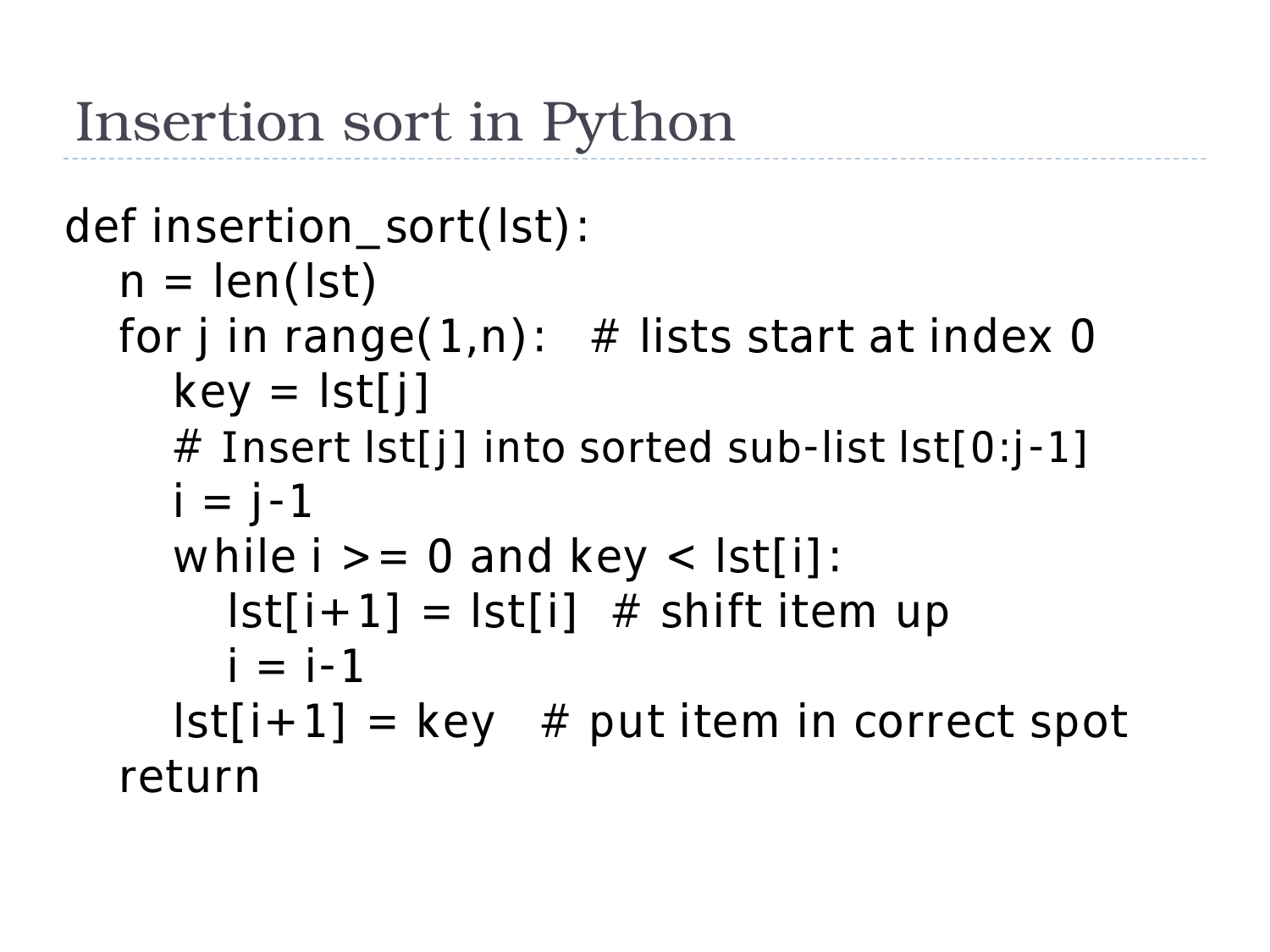

# Insertion sort in Python
def insertion_sort(lst):
    n = len(lst)
    for j in range(1,n):   # lists start at index 0
        key = lst[j]
     # Insert lst[j] into sorted sub-list lst[0:j-1]
        i = j-1
        while i >= 0 and key < lst[i]:
            lst[i+1] = lst[i]  # shift item up
            i = i-1
        lst[i+1] = key   # put item in correct spot
    return